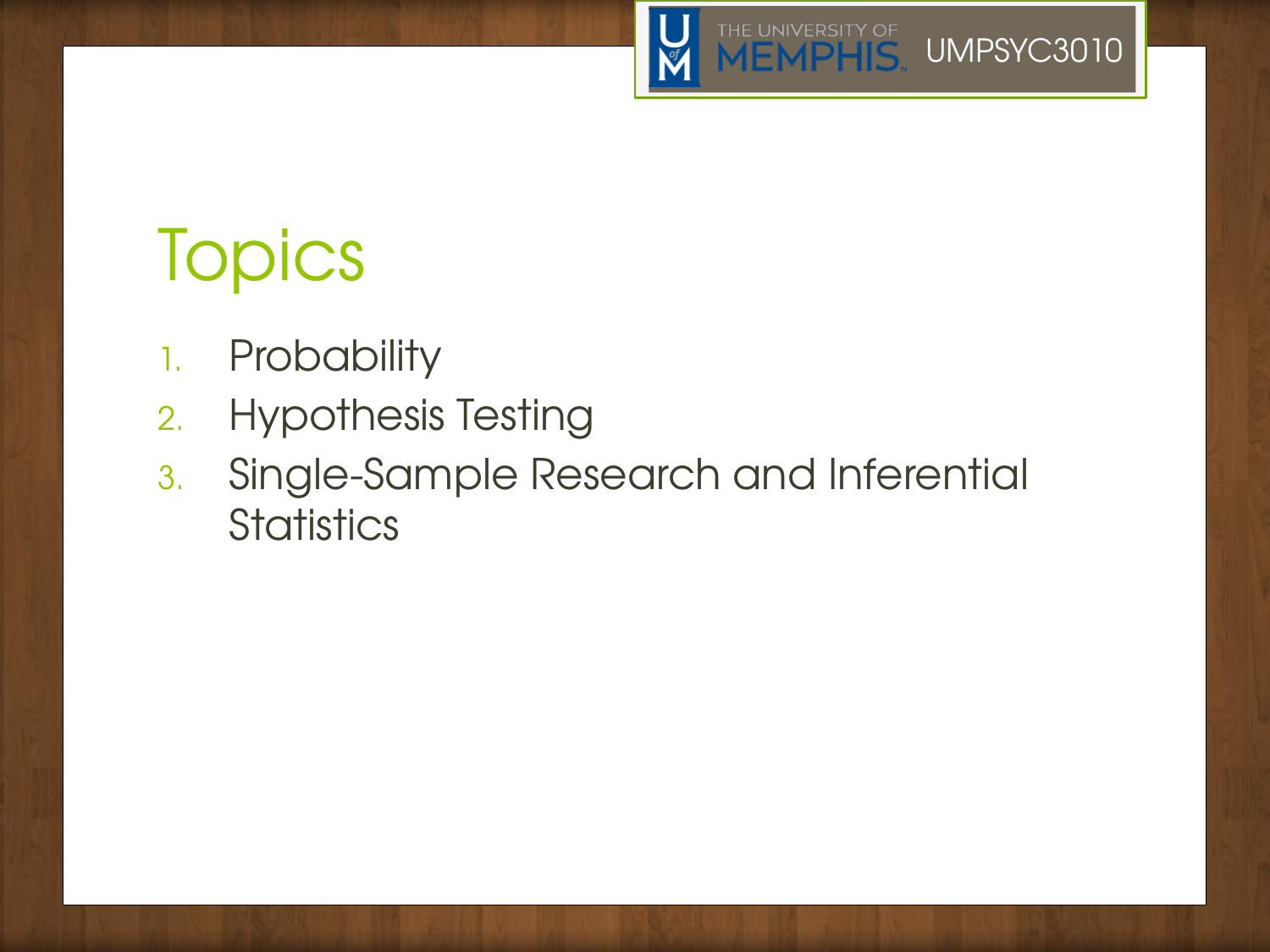

# Topics
Probability
Hypothesis Testing
Single-Sample Research and Inferential Statistics